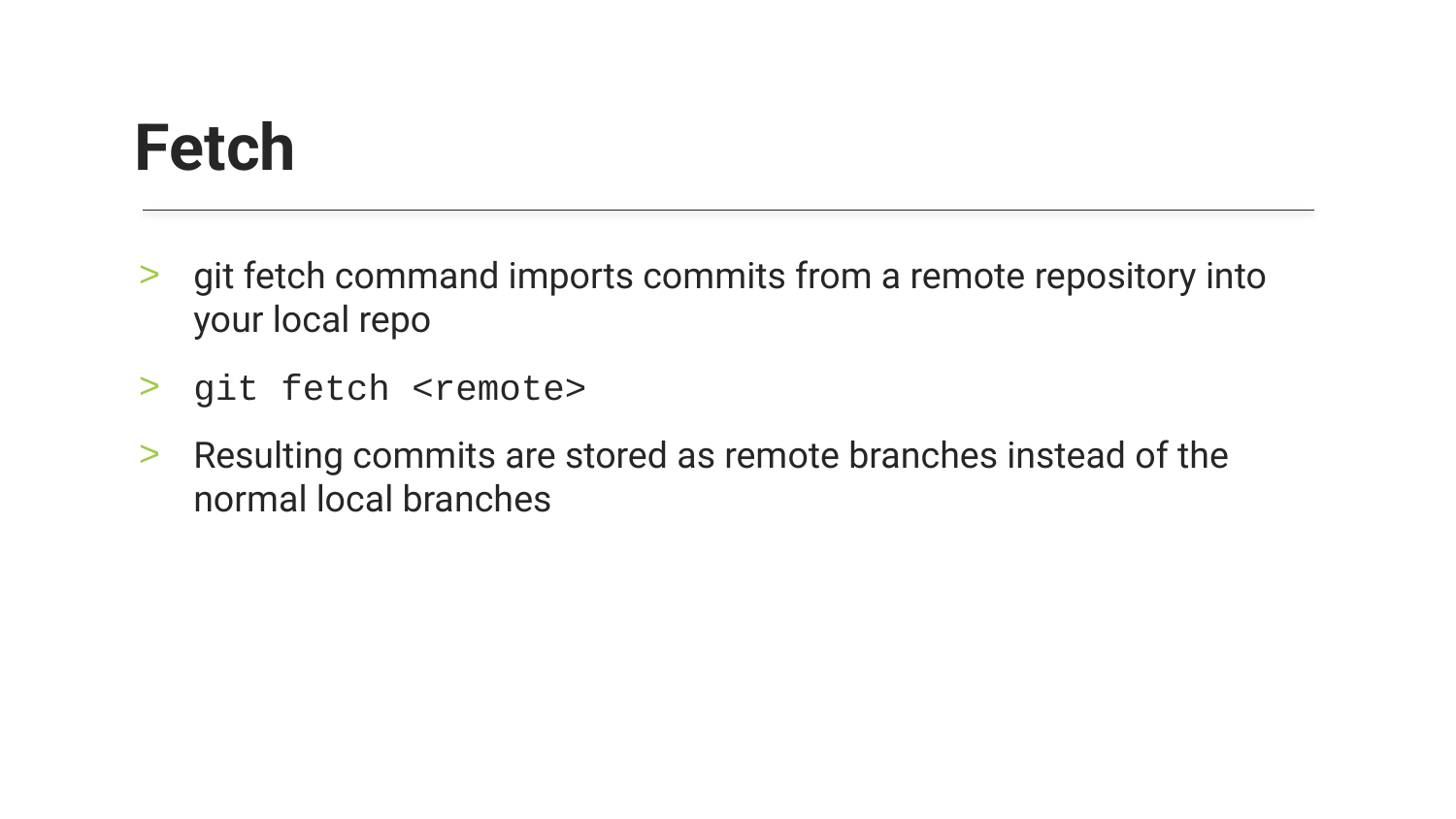

Fetch
# git fetch command imports commits from a remote repository into your local repo
git fetch <remote>
Resulting commits are stored as remote branches instead of the normal local branches